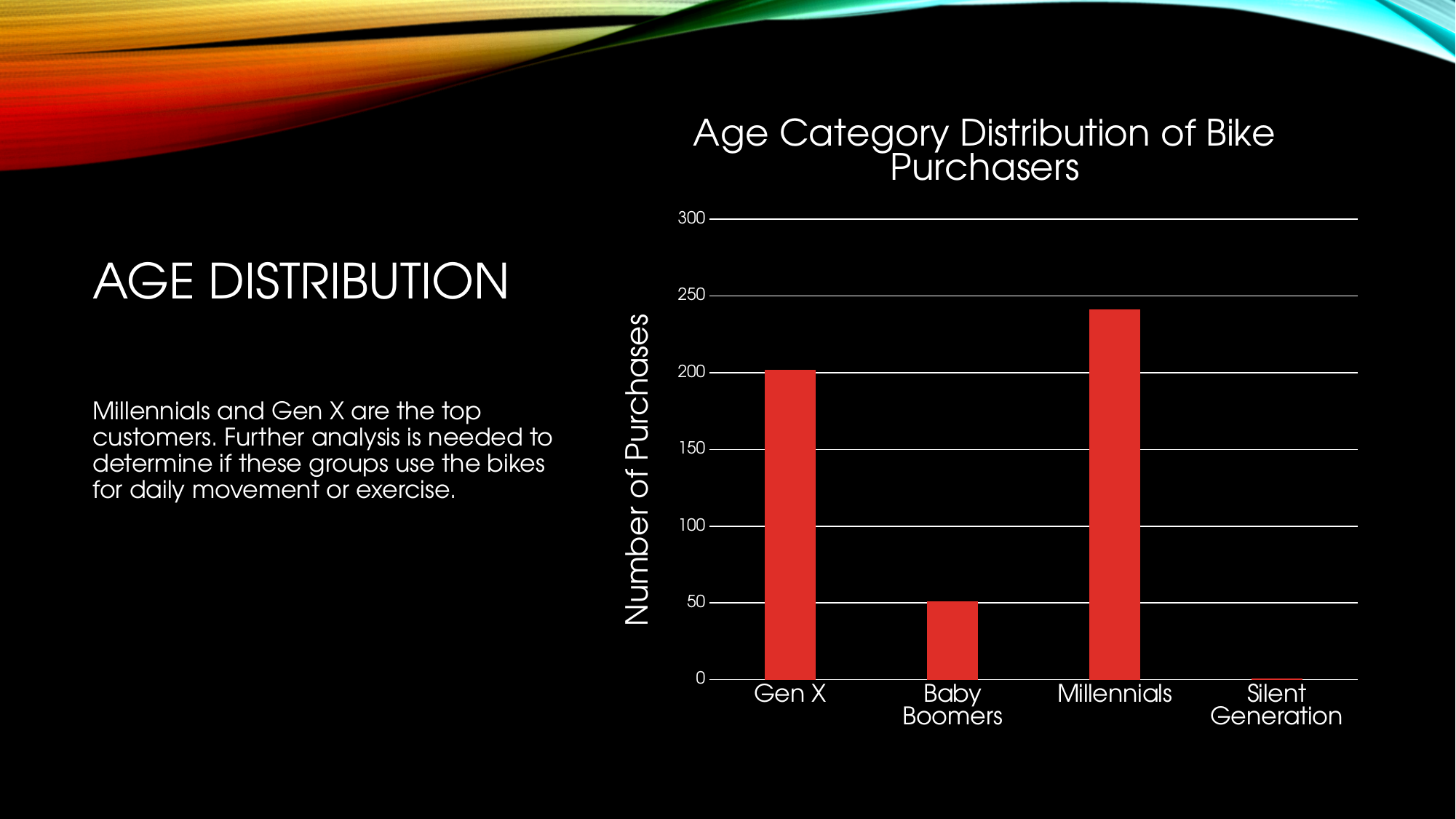

### Chart: Age Category Distribution of Bike Purchasers

| Category | Total |
|---|---|
| Gen X | 202.0 |
| Baby Boomers | 51.0 |
| Millennials | 241.0 |
| Silent Generation | 1.0 |
# Age Distribution
Millennials and Gen X are the top customers. Further analysis is needed to determine if these groups use the bikes for daily movement or exercise.